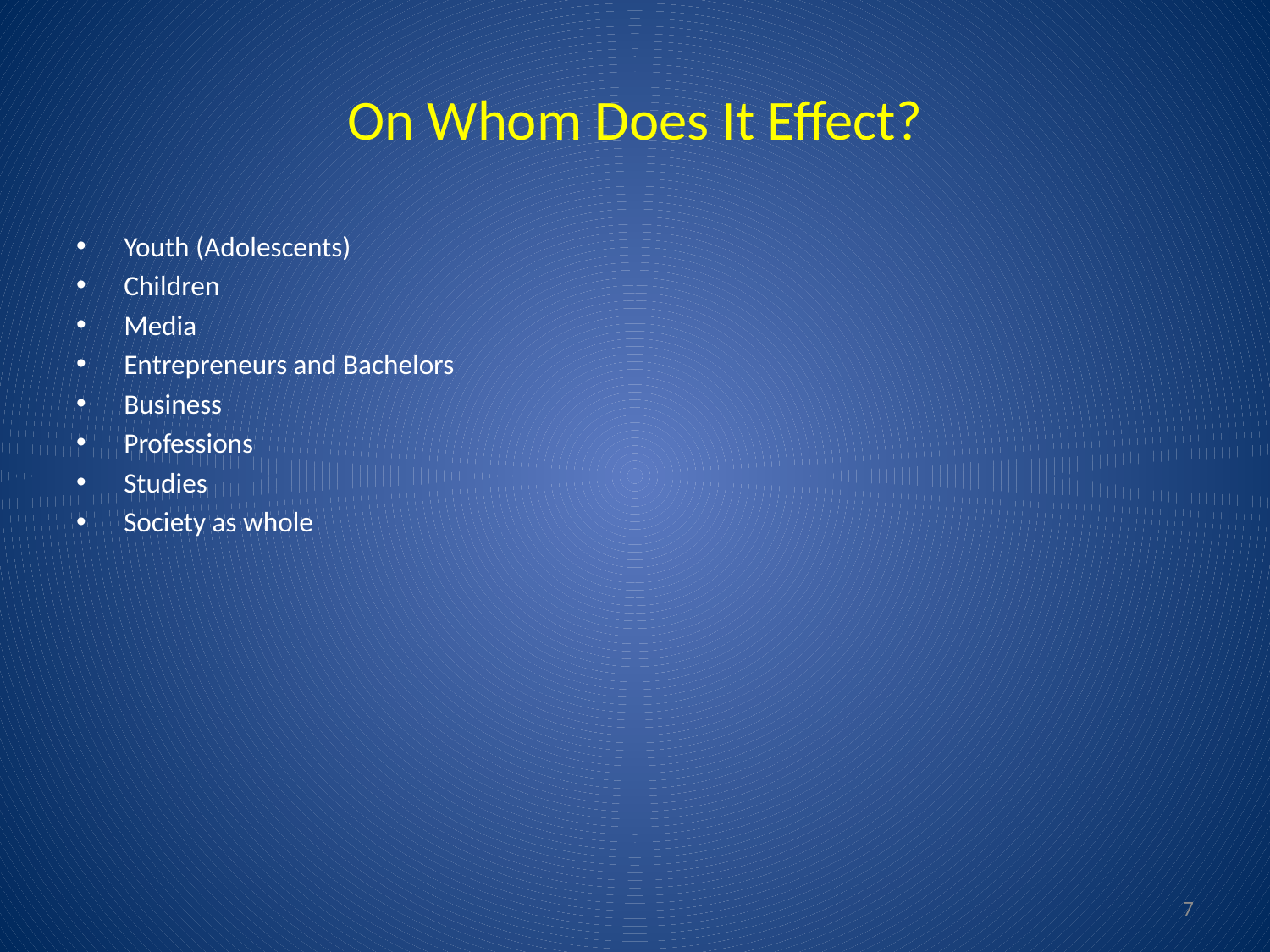

# On Whom Does It Effect?
Youth (Adolescents)
Children
Media
Entrepreneurs and Bachelors
Business
Professions
Studies
Society as whole
7